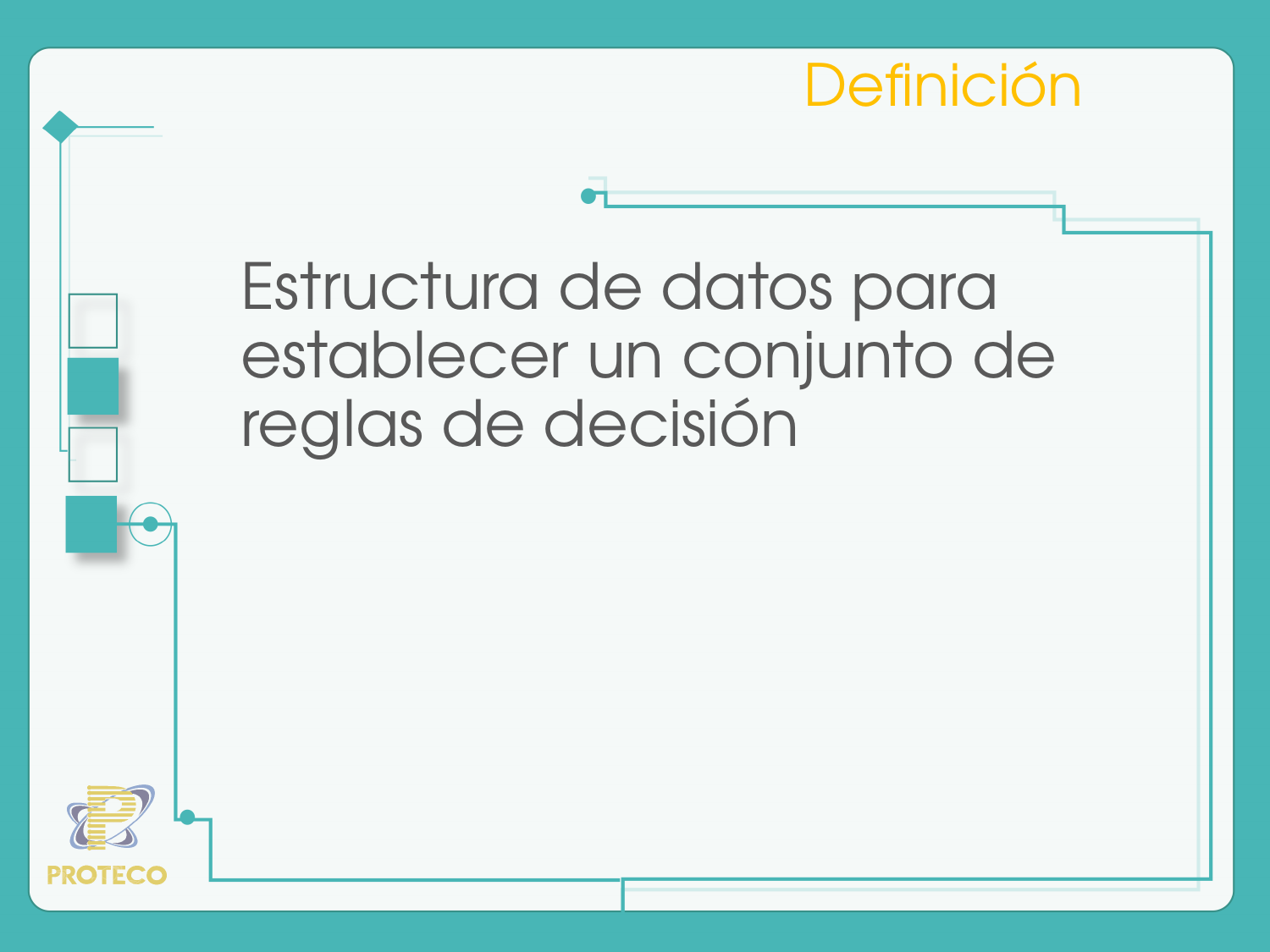

# Definición
Estructura de datos para establecer un conjunto de reglas de decisión